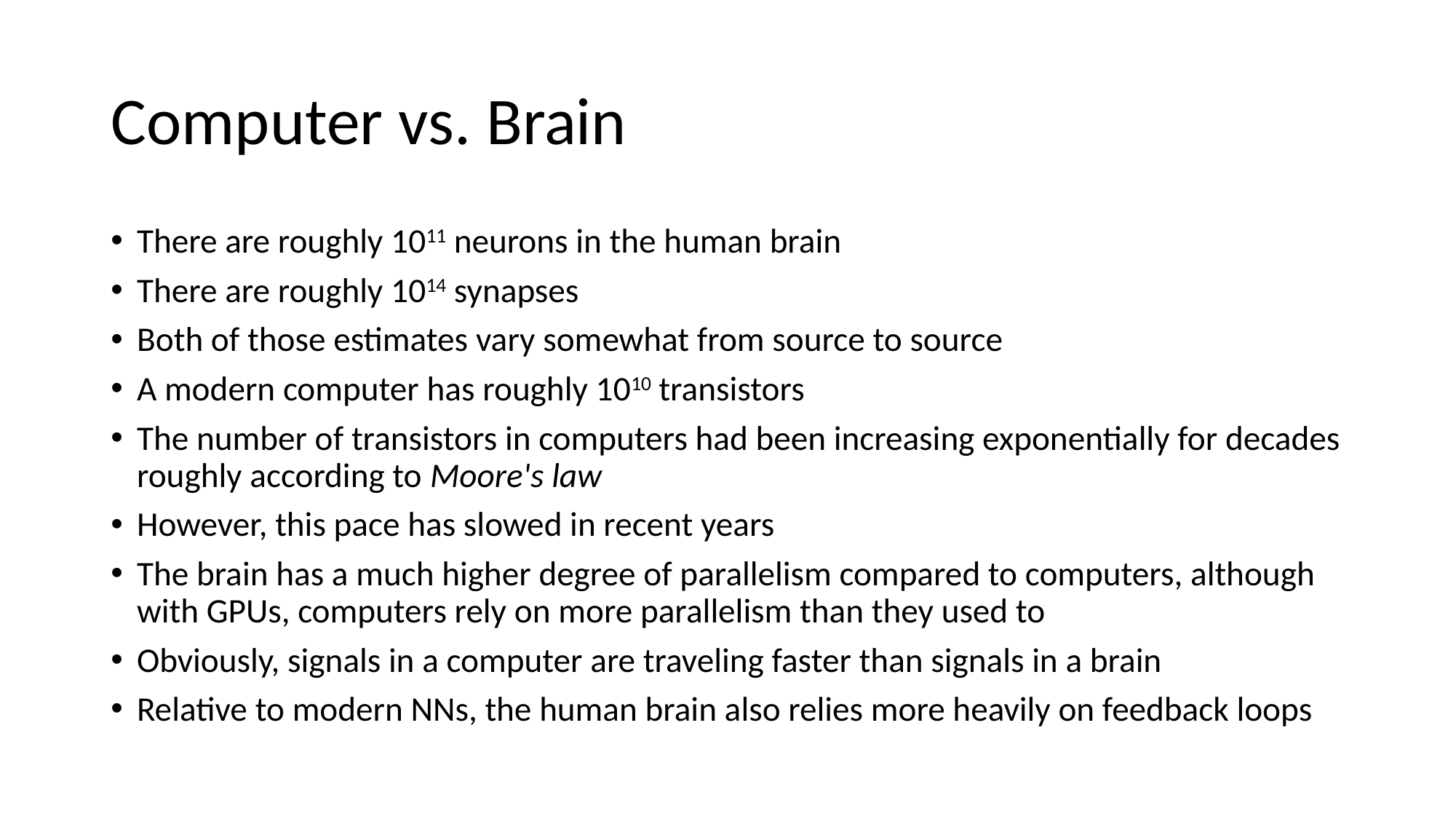

# Computer vs. Brain
There are roughly 1011 neurons in the human brain
There are roughly 1014 synapses
Both of those estimates vary somewhat from source to source
A modern computer has roughly 1010 transistors
The number of transistors in computers had been increasing exponentially for decades roughly according to Moore's law
However, this pace has slowed in recent years
The brain has a much higher degree of parallelism compared to computers, although with GPUs, computers rely on more parallelism than they used to
Obviously, signals in a computer are traveling faster than signals in a brain
Relative to modern NNs, the human brain also relies more heavily on feedback loops